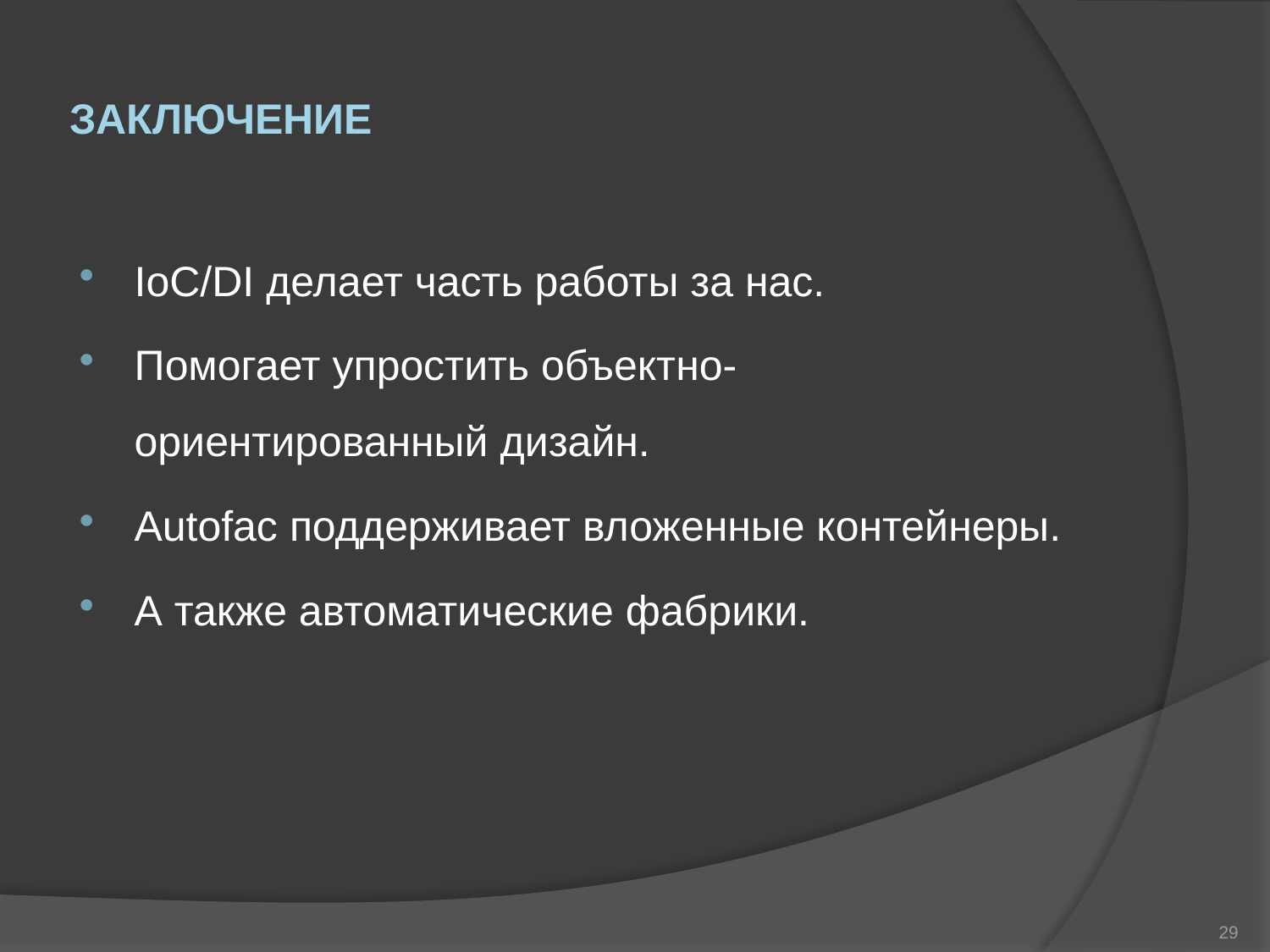

# Заключение
IoC/DI делает часть работы за нас.
Помогает упростить объектно-ориентированный дизайн.
Autofac поддерживает вложенные контейнеры.
А также автоматические фабрики.

29